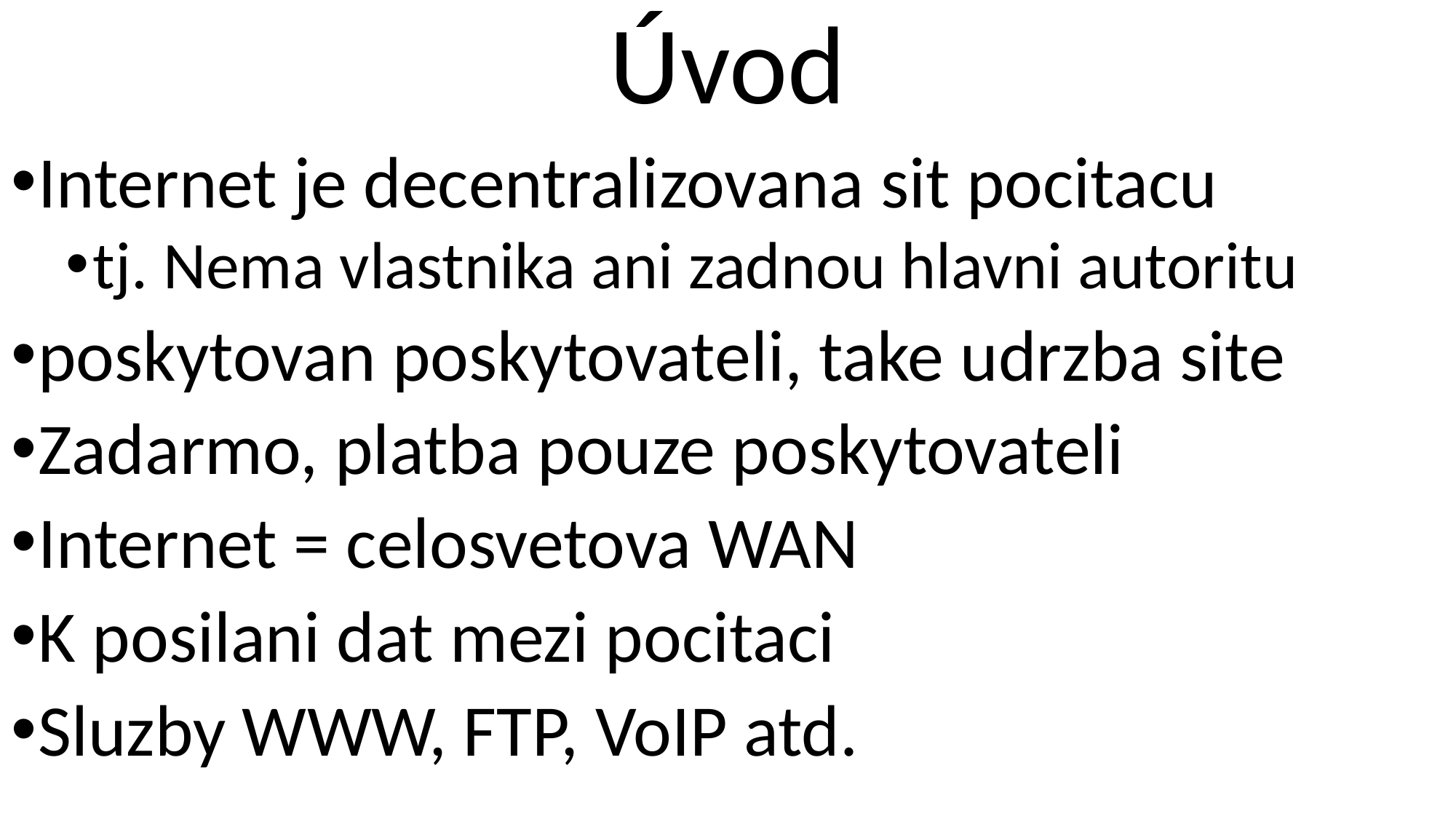

# Úvod

Internet je decentralizovana sit pocitacu
tj. Nema vlastnika ani zadnou hlavni autoritu
poskytovan poskytovateli, take udrzba site
Zadarmo, platba pouze poskytovateli
Internet = celosvetova WAN
K posilani dat mezi pocitaci
Sluzby WWW, FTP, VoIP atd.